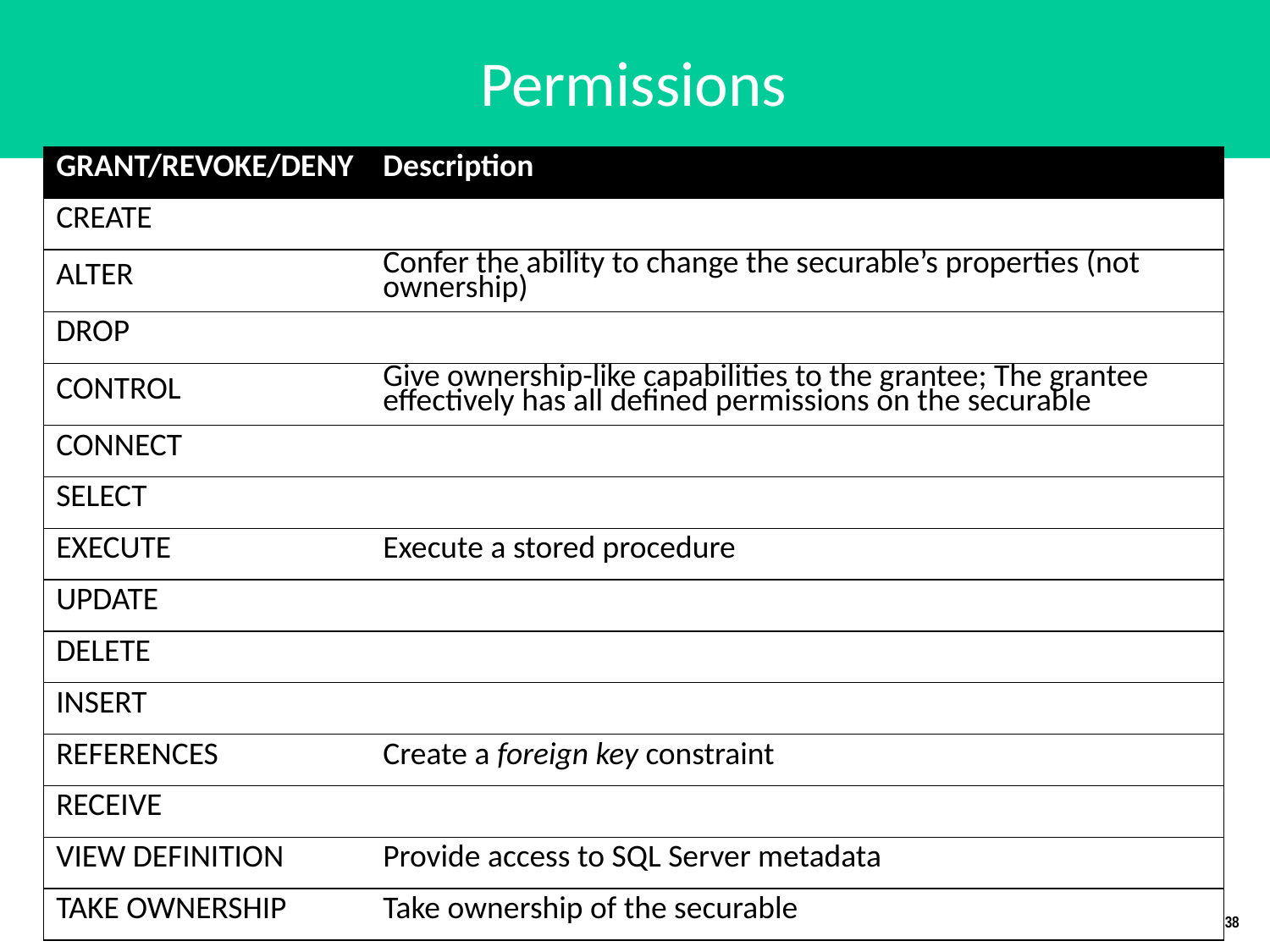

# Permissions
| GRANT/REVOKE/DENY | Description |
| --- | --- |
| CREATE |  |
| ALTER | Confer the ability to change the securable’s properties (not ownership) |
| DROP |  |
| CONTROL | Give ownership-like capabilities to the grantee; The grantee effectively has all defined permissions on the securable |
| CONNECT |  |
| SELECT |  |
| EXECUTE | Execute a stored procedure |
| UPDATE |  |
| DELETE |  |
| INSERT |  |
| REFERENCES | Create a foreign key constraint |
| RECEIVE |  |
| VIEW DEFINITION | Provide access to SQL Server metadata |
| TAKE OWNERSHIP | Take ownership of the securable |